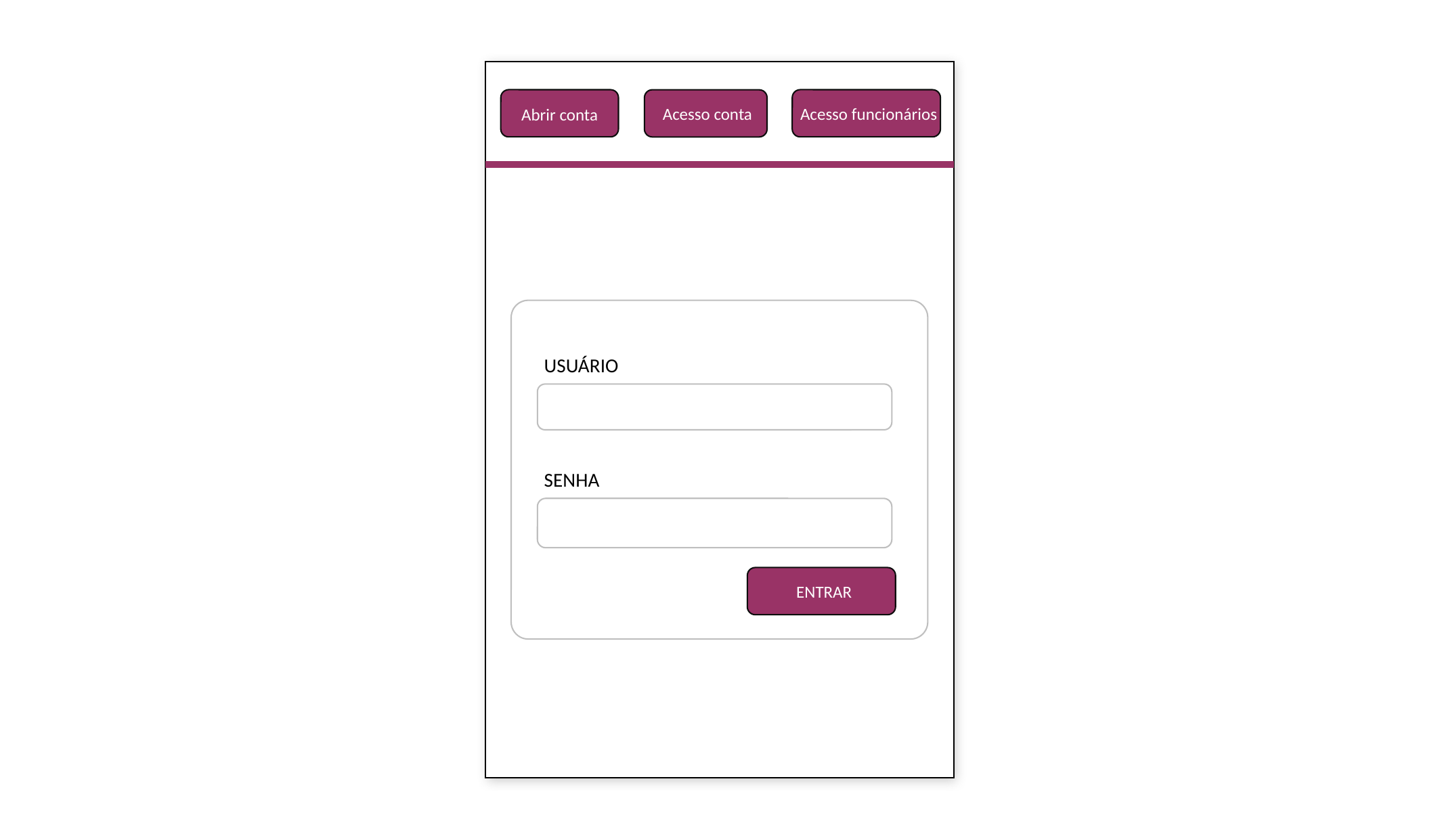

Acesso funcionários
Acesso conta
Abrir conta

USUÁRIO

SENHA

ENTRAR